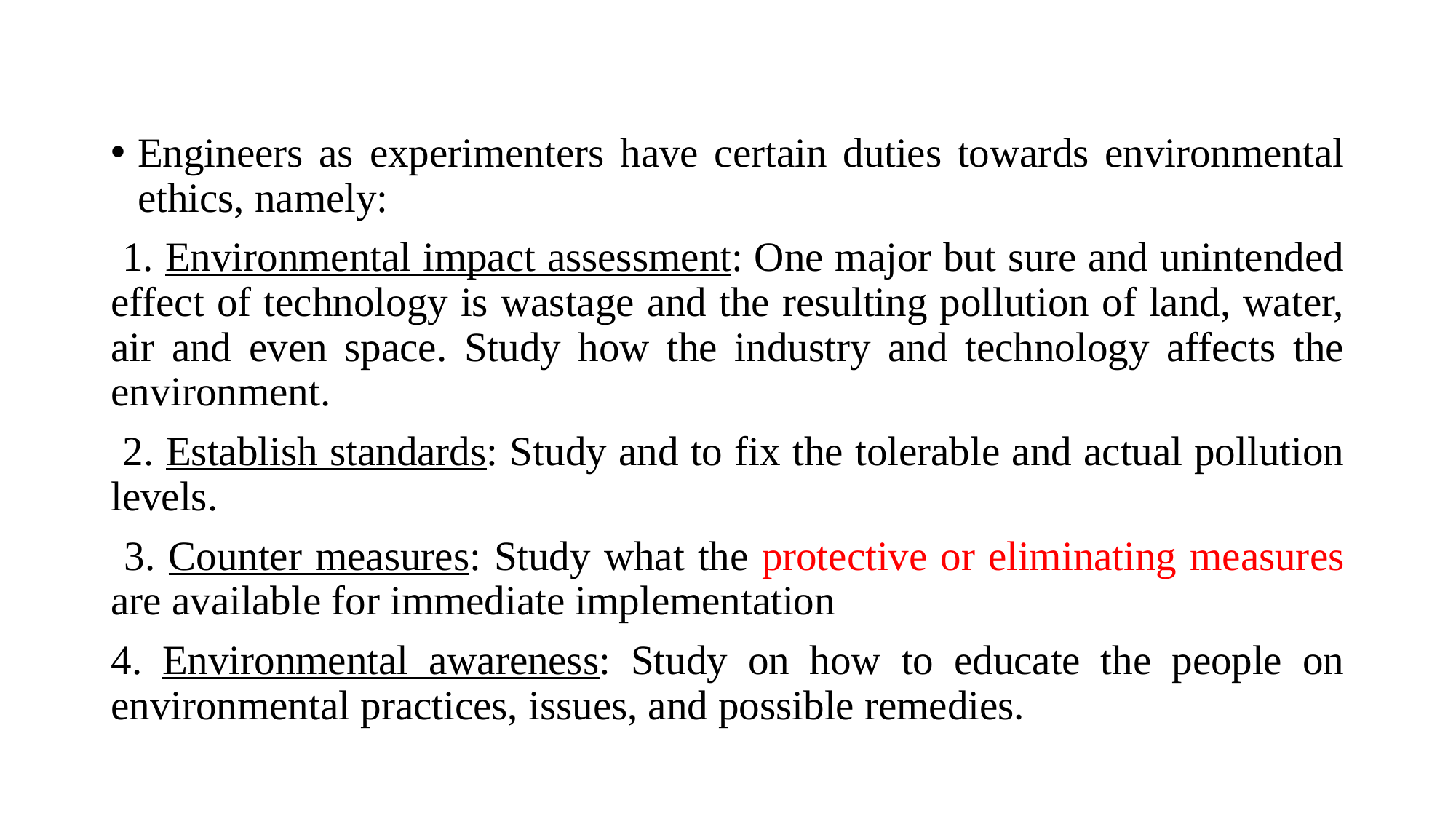

Engineers as experimenters have certain duties towards environmental ethics, namely:
 1. Environmental impact assessment: One major but sure and unintended effect of technology is wastage and the resulting pollution of land, water, air and even space. Study how the industry and technology affects the environment.
 2. Establish standards: Study and to fix the tolerable and actual pollution levels.
 3. Counter measures: Study what the protective or eliminating measures are available for immediate implementation
4. Environmental awareness: Study on how to educate the people on environmental practices, issues, and possible remedies.